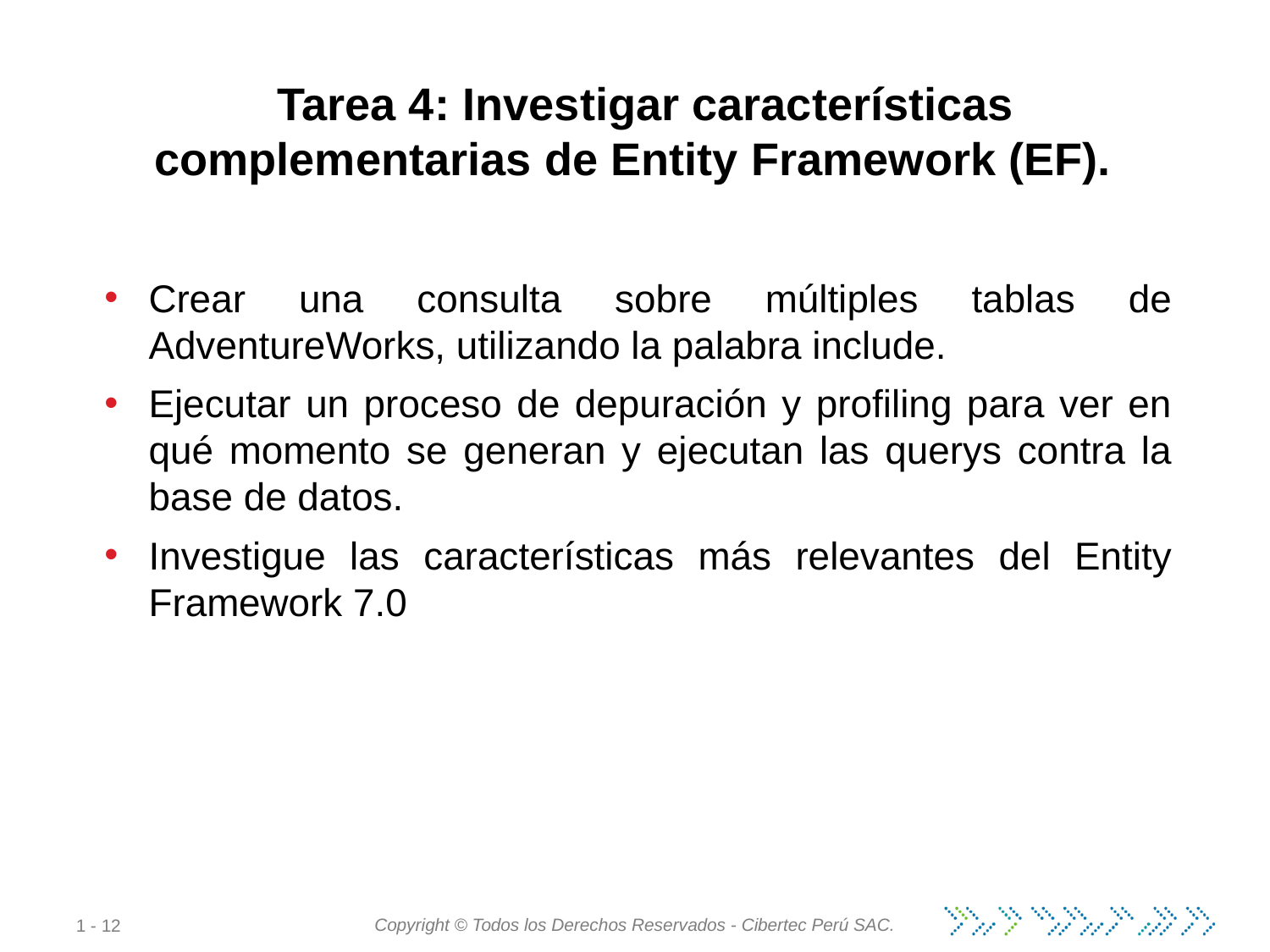

# Tarea 4: Investigar características complementarias de Entity Framework (EF).
Crear una consulta sobre múltiples tablas de AdventureWorks, utilizando la palabra include.
Ejecutar un proceso de depuración y profiling para ver en qué momento se generan y ejecutan las querys contra la base de datos.
Investigue las características más relevantes del Entity Framework 7.0